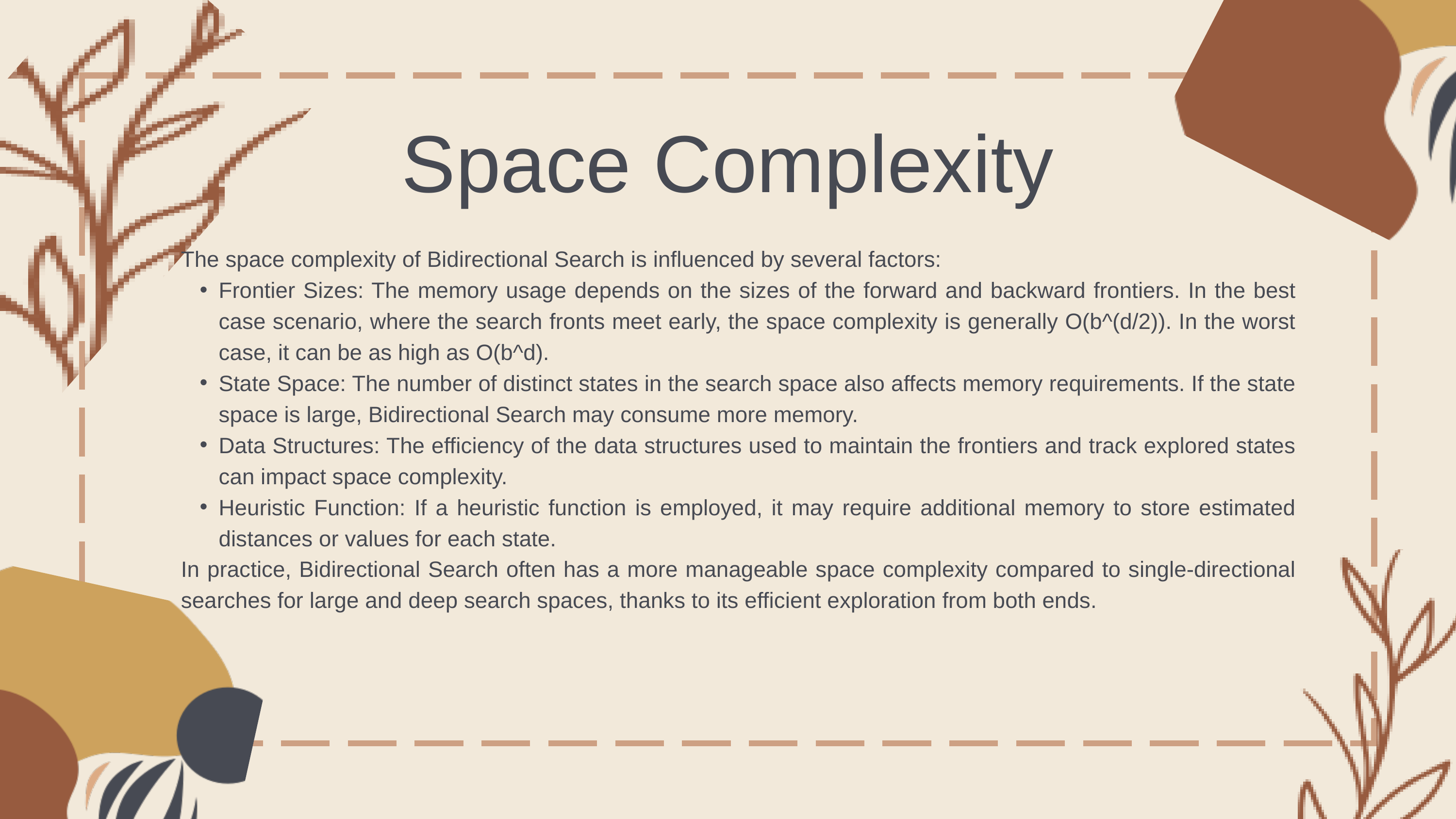

Space Complexity
The space complexity of Bidirectional Search is influenced by several factors:
Frontier Sizes: The memory usage depends on the sizes of the forward and backward frontiers. In the best case scenario, where the search fronts meet early, the space complexity is generally O(b^(d/2)). In the worst case, it can be as high as O(b^d).
State Space: The number of distinct states in the search space also affects memory requirements. If the state space is large, Bidirectional Search may consume more memory.
Data Structures: The efficiency of the data structures used to maintain the frontiers and track explored states can impact space complexity.
Heuristic Function: If a heuristic function is employed, it may require additional memory to store estimated distances or values for each state.
In practice, Bidirectional Search often has a more manageable space complexity compared to single-directional searches for large and deep search spaces, thanks to its efficient exploration from both ends.